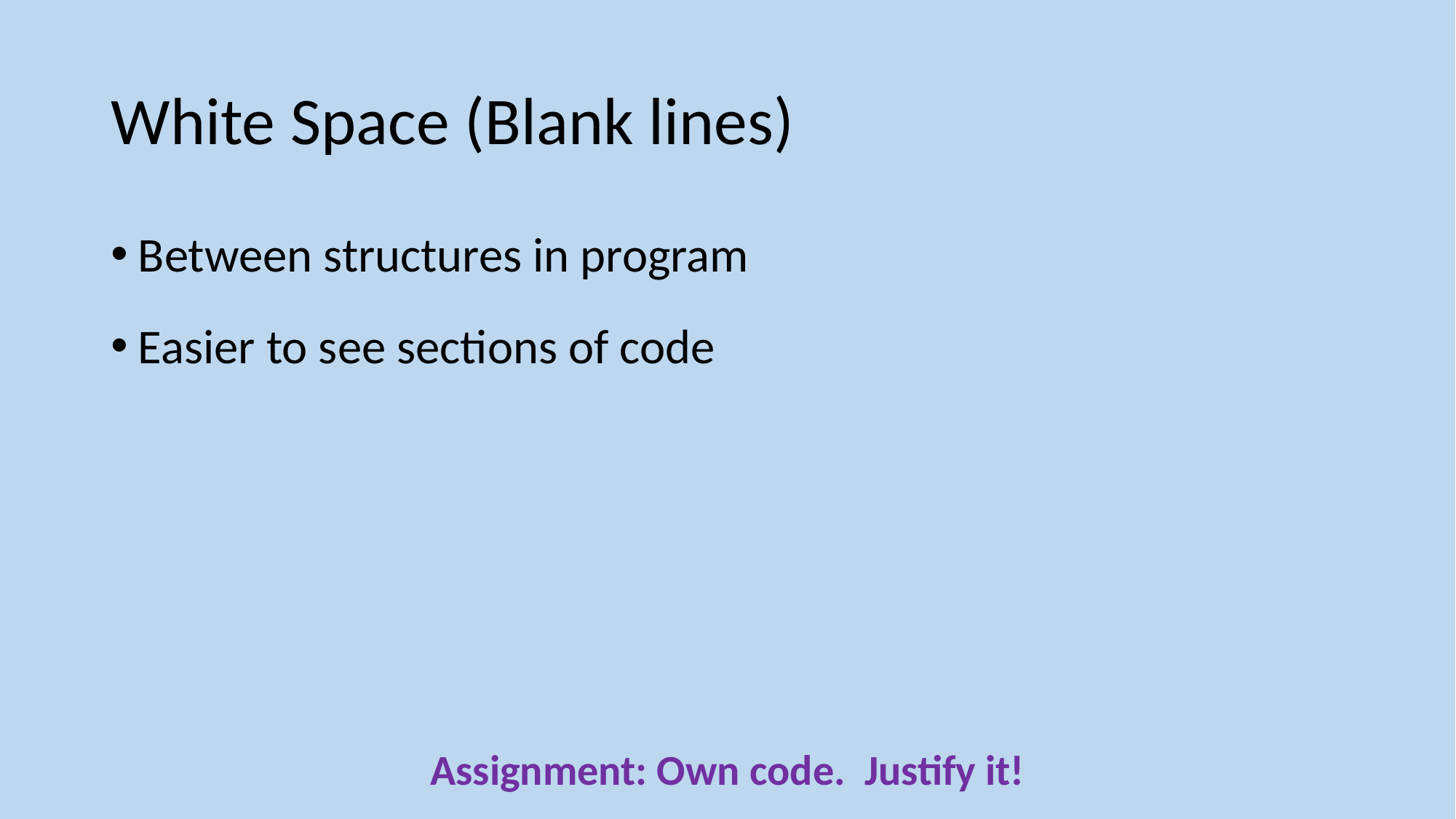

# White Space (Blank lines)
Between structures in program
Easier to see sections of code

Assignment: Own code.  Justify it!